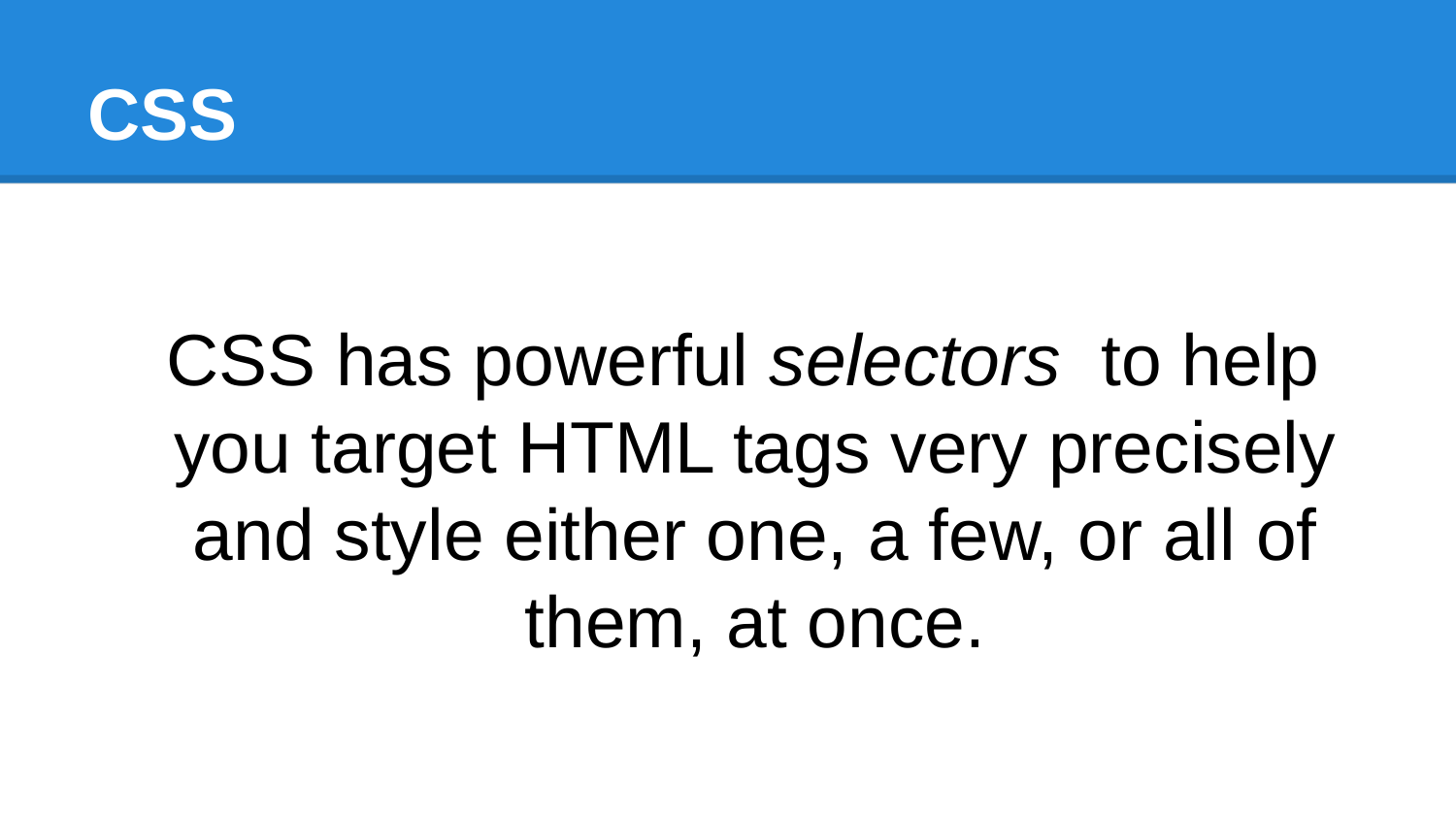

# CSS
CSS has powerful selectors  to help you target HTML tags very precisely and style either one, a few, or all of them, at once.